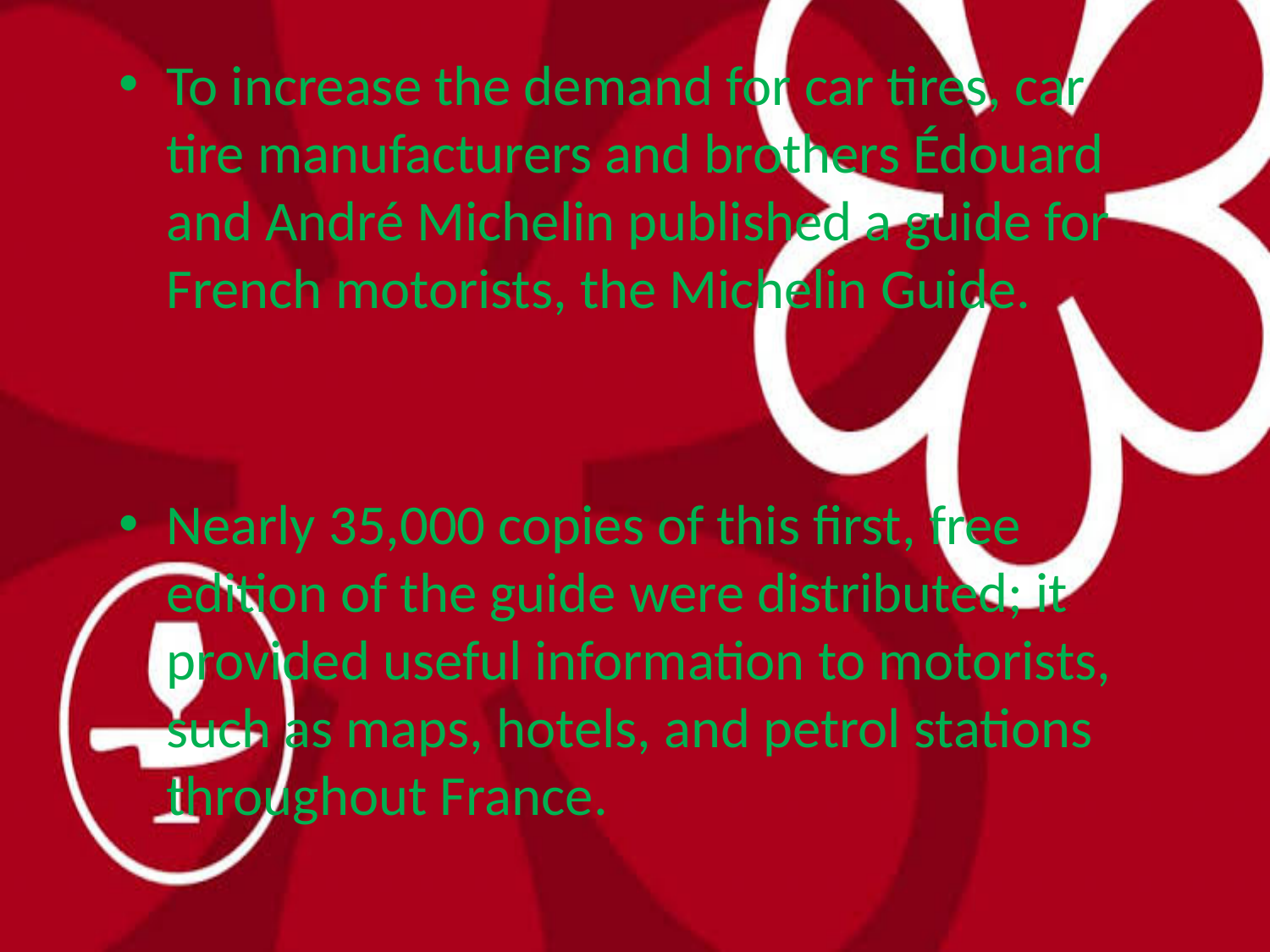

To increase the demand for car tires, car tire manufacturers and brothers Édouard and André Michelin published a guide for French motorists, the Michelin Guide.

Nearly 35,000 copies of this first, free edition of the guide were distributed; it provided useful information to motorists, such as maps, hotels, and petrol stations throughout France.